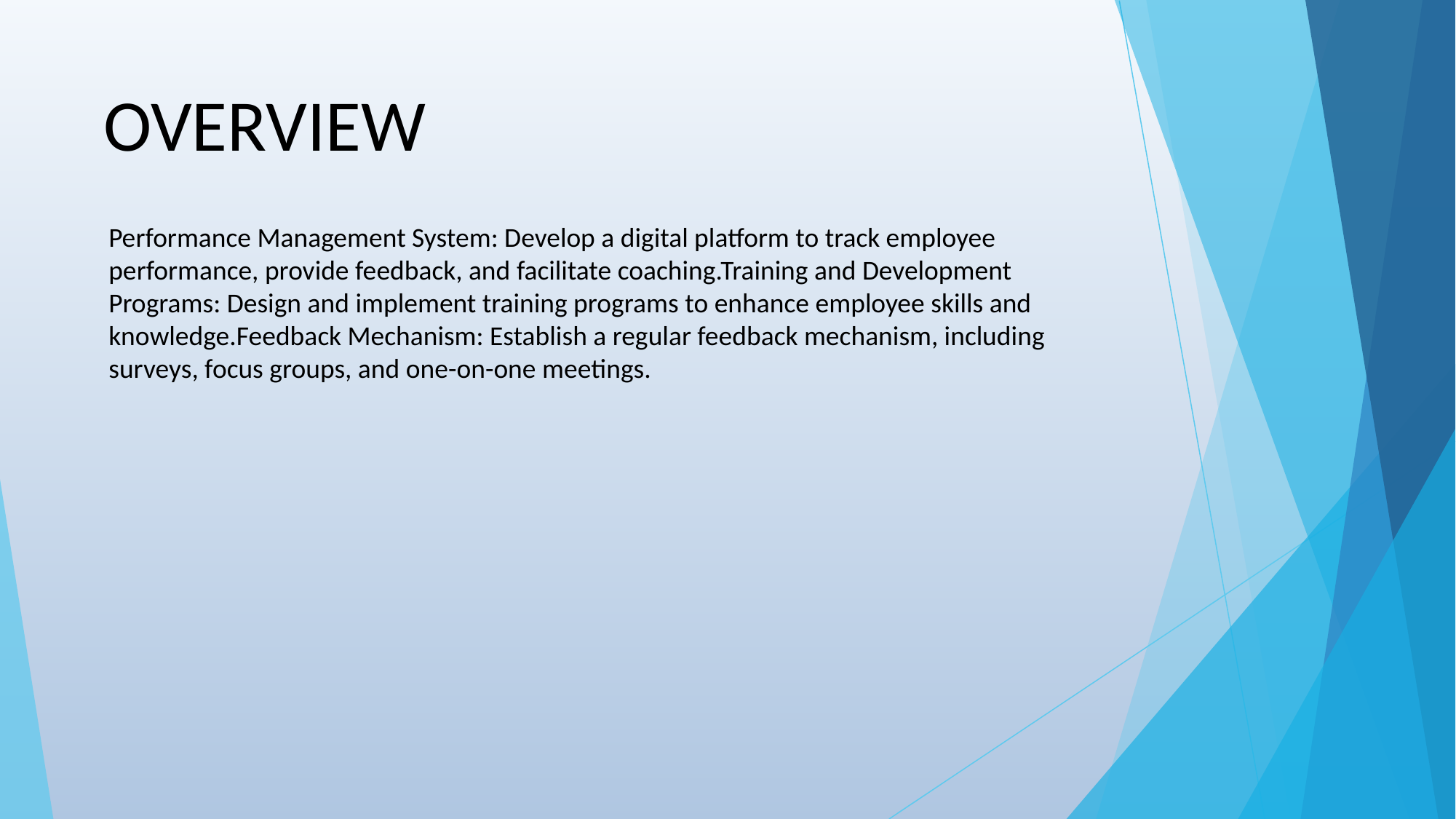

# OVERVIEW
Performance Management System: Develop a digital platform to track employee performance, provide feedback, and facilitate coaching.Training and Development Programs: Design and implement training programs to enhance employee skills and knowledge.Feedback Mechanism: Establish a regular feedback mechanism, including surveys, focus groups, and one-on-one meetings.